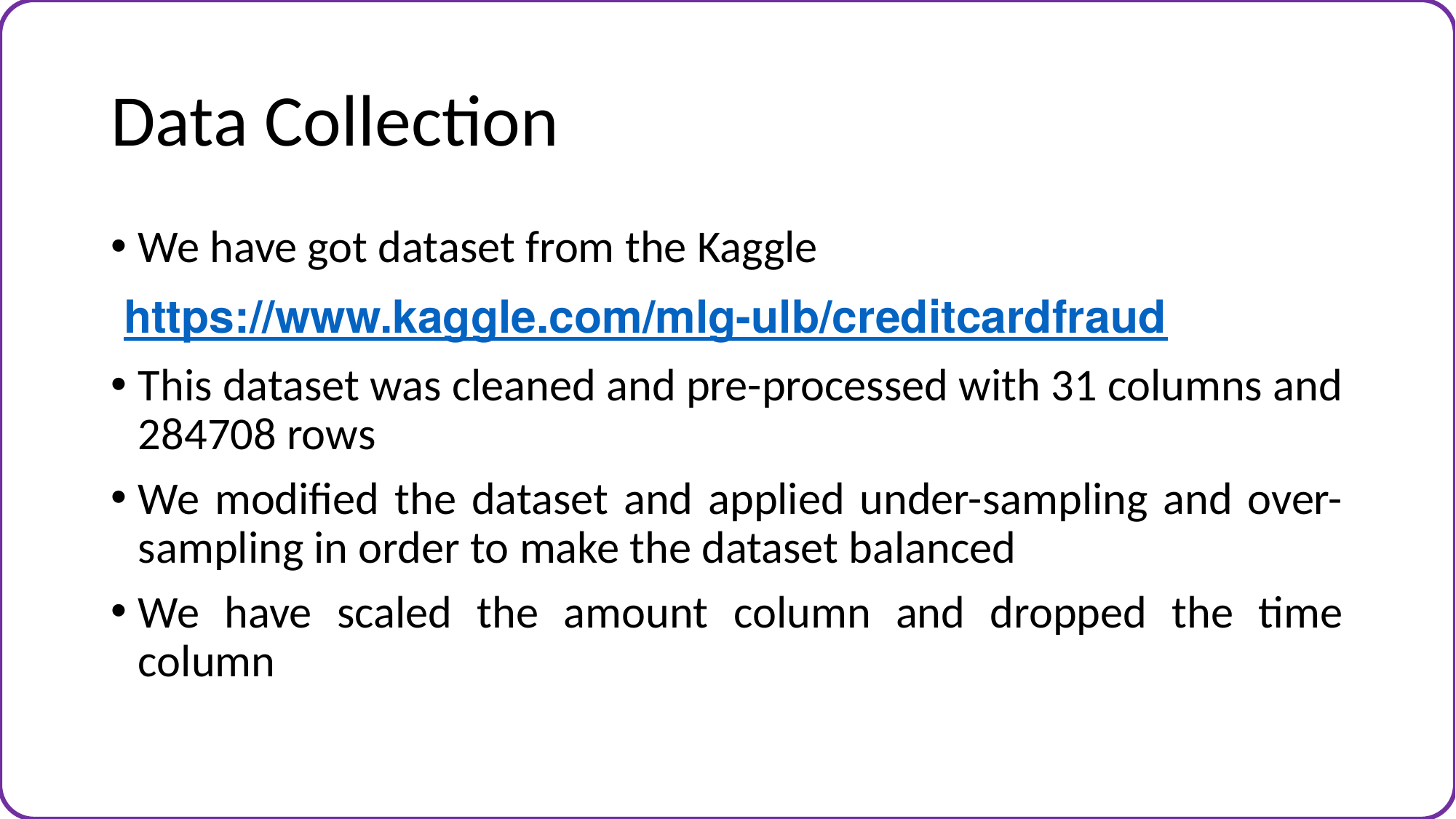

# Data Collection
We have got dataset from the Kaggle
 https://www.kaggle.com/mlg-ulb/creditcardfraud
This dataset was cleaned and pre-processed with 31 columns and 284708 rows
We modified the dataset and applied under-sampling and over-sampling in order to make the dataset balanced
We have scaled the amount column and dropped the time column